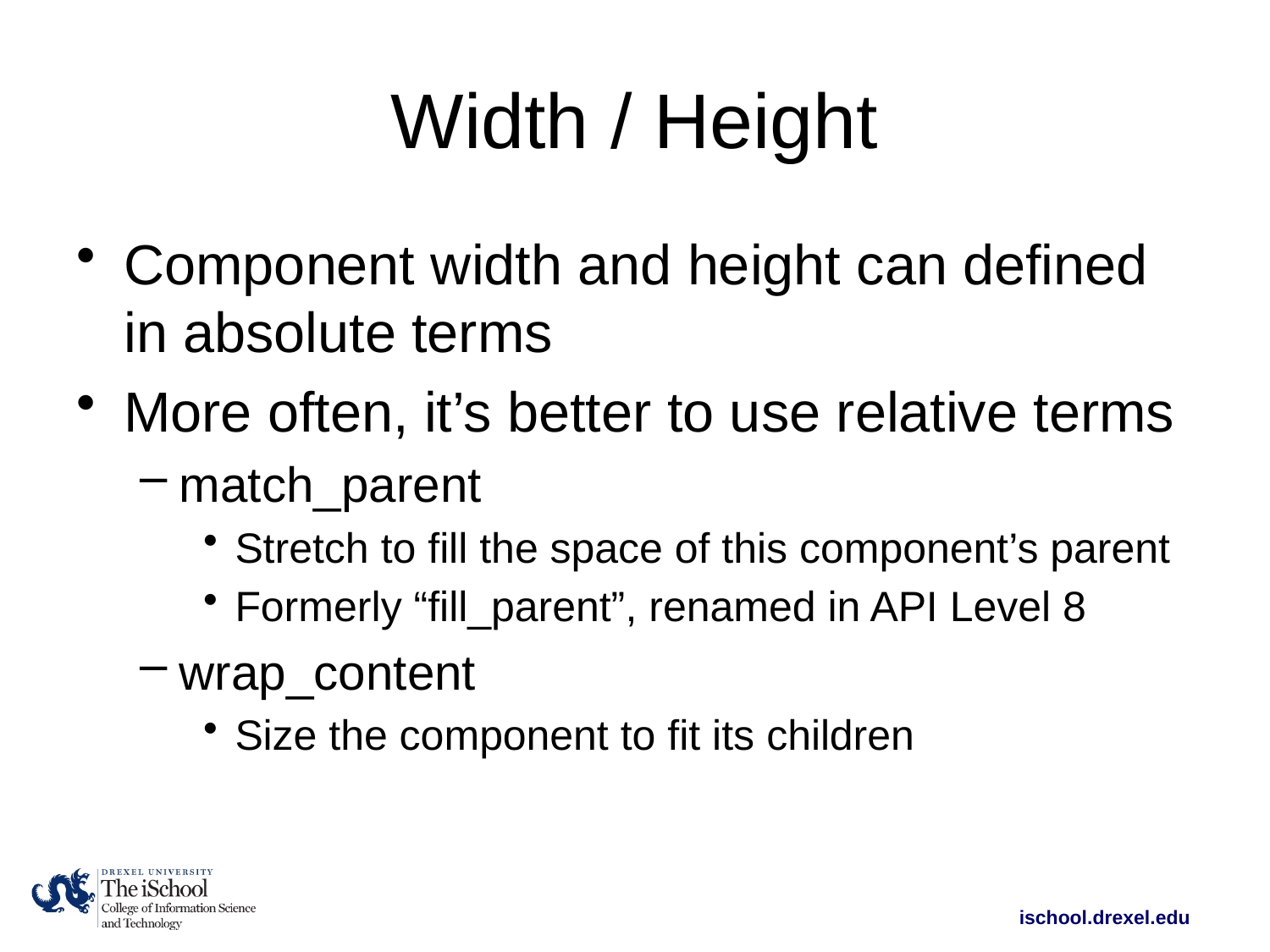

# Width / Height
Component width and height can defined in absolute terms
More often, it’s better to use relative terms
match_parent
Stretch to fill the space of this component’s parent
Formerly “fill_parent”, renamed in API Level 8
wrap_content
Size the component to fit its children